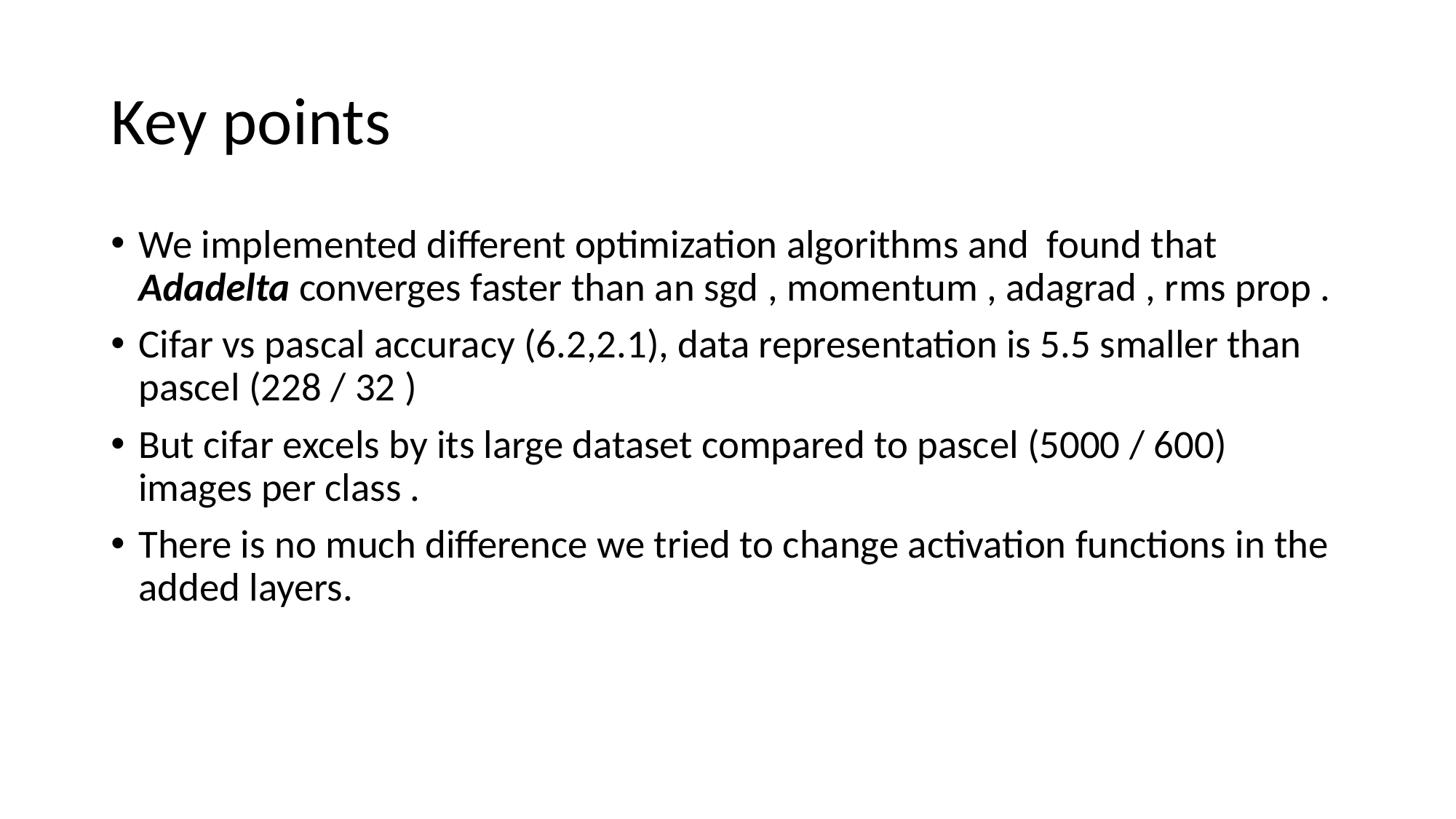

# Key points
We implemented different optimization algorithms and  found that Adadelta converges faster than an sgd , momentum , adagrad , rms prop .
Cifar vs pascal accuracy (6.2,2.1), data representation is 5.5 smaller than pascel (228 / 32 )
But cifar excels by its large dataset compared to pascel (5000 / 600) images per class .
There is no much difference we tried to change activation functions in the added layers.